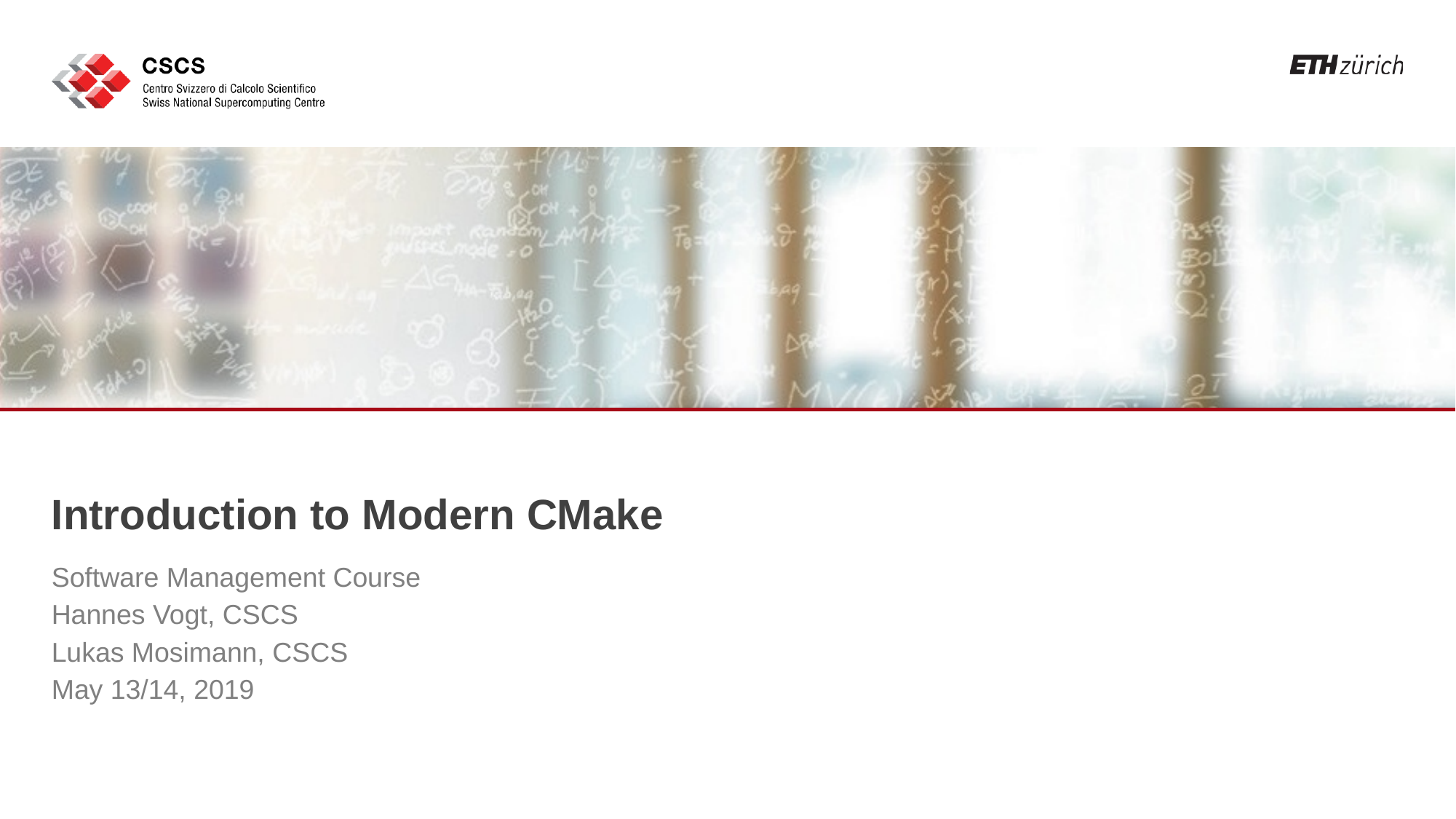

# Introduction to Modern CMake
Software Management Course
Hannes Vogt, CSCS
Lukas Mosimann, CSCS
May 13/14, 2019